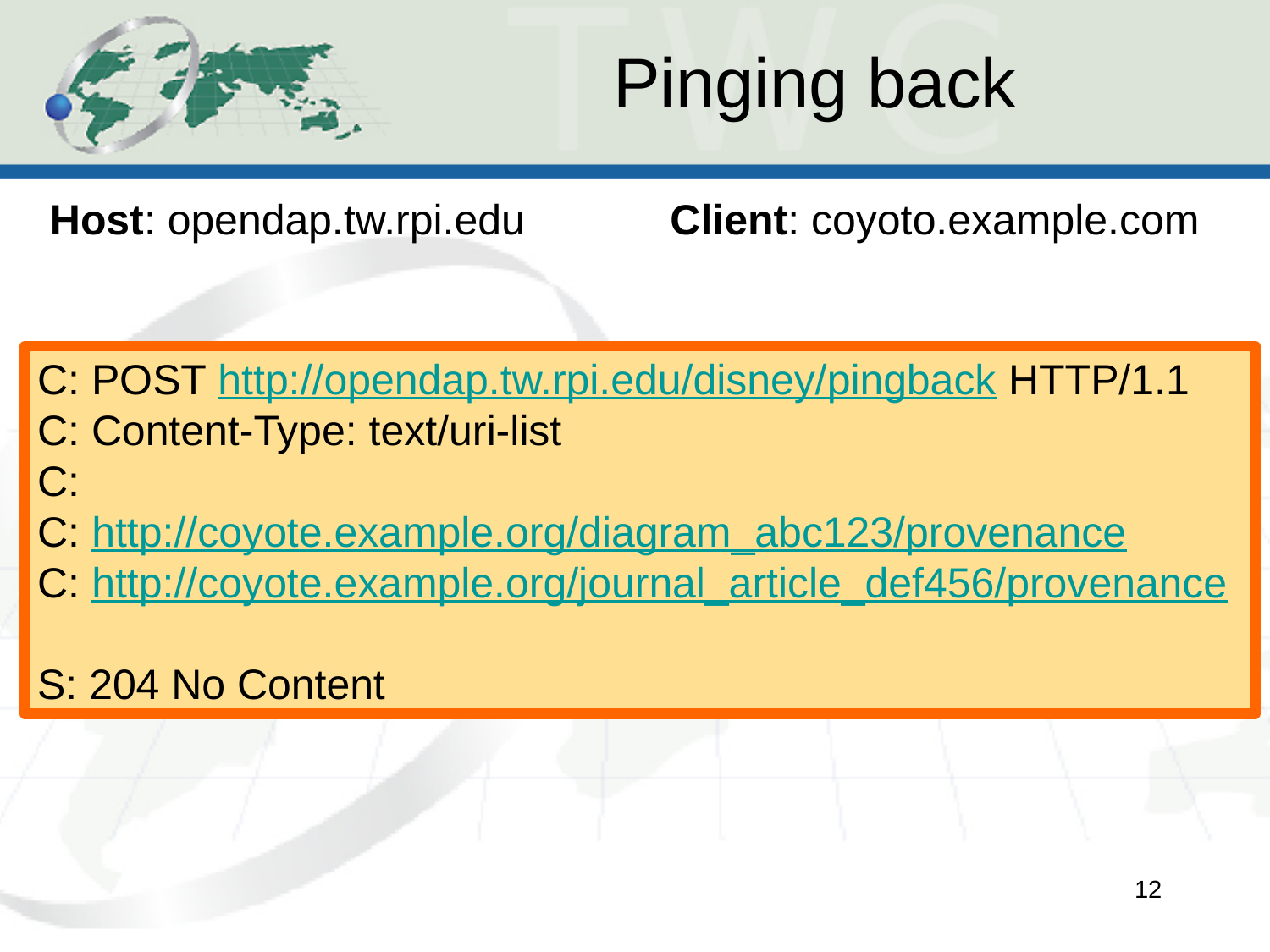

# Pinging back
Host: opendap.tw.rpi.edu
Client: coyoto.example.com
C: POST http://opendap.tw.rpi.edu/disney/pingback HTTP/1.1
C: Content-Type: text/uri-list
C:
C: http://coyote.example.org/diagram_abc123/provenance
C: http://coyote.example.org/journal_article_def456/provenance

S: 204 No Content
12